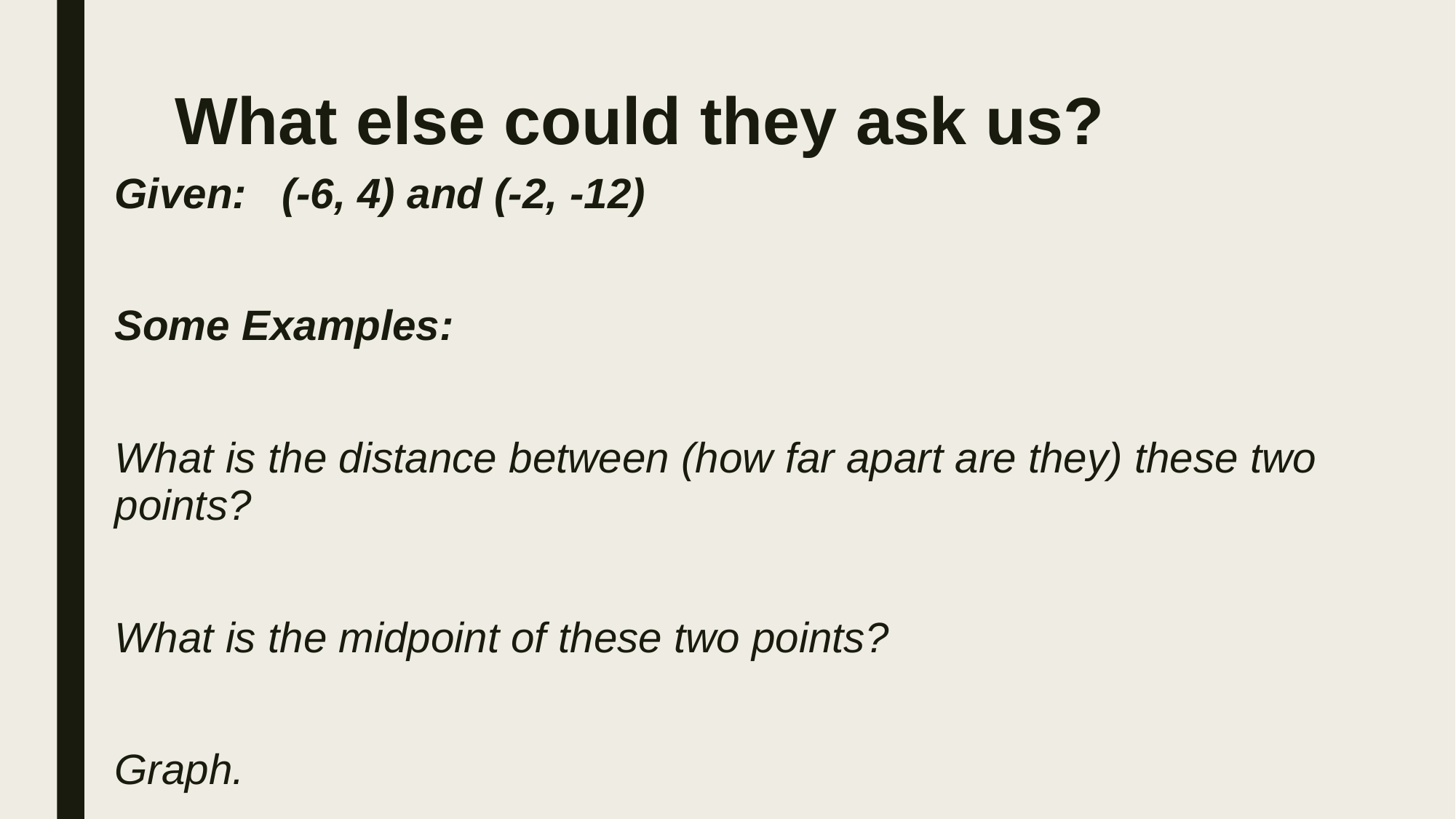

# What else could they ask us?
Given:   (-6, 4) and (-2, -12)

Some Examples:

What is the distance between (how far apart are they) these two points?

What is the midpoint of these two points?

Graph.